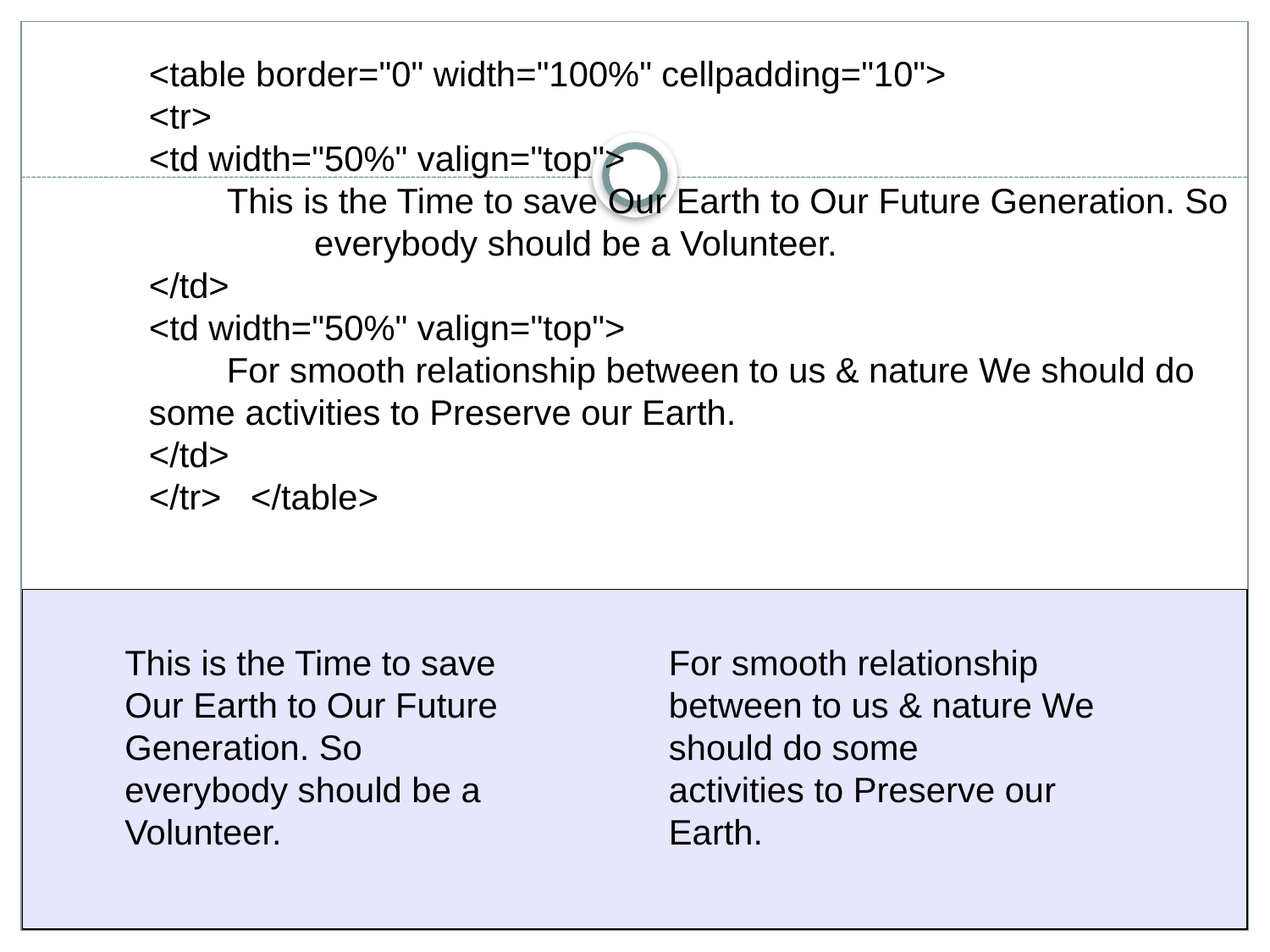

<table border="0" width="100%" cellpadding="10">
<tr>
<td width="50%" valign="top">
        This is the Time to save Our Earth to Our Future Generation. So                       everybody should be a Volunteer.
</td>
<td width="50%" valign="top">
        For smooth relationship between to us & nature We should do some activities to Preserve our Earth.
</td>
</tr>   </table>

This is the Time to save Our Earth to Our Future Generation. So   everybody should be a Volunteer.
For smooth relationship between to us & nature We should do some               activities to Preserve our Earth.